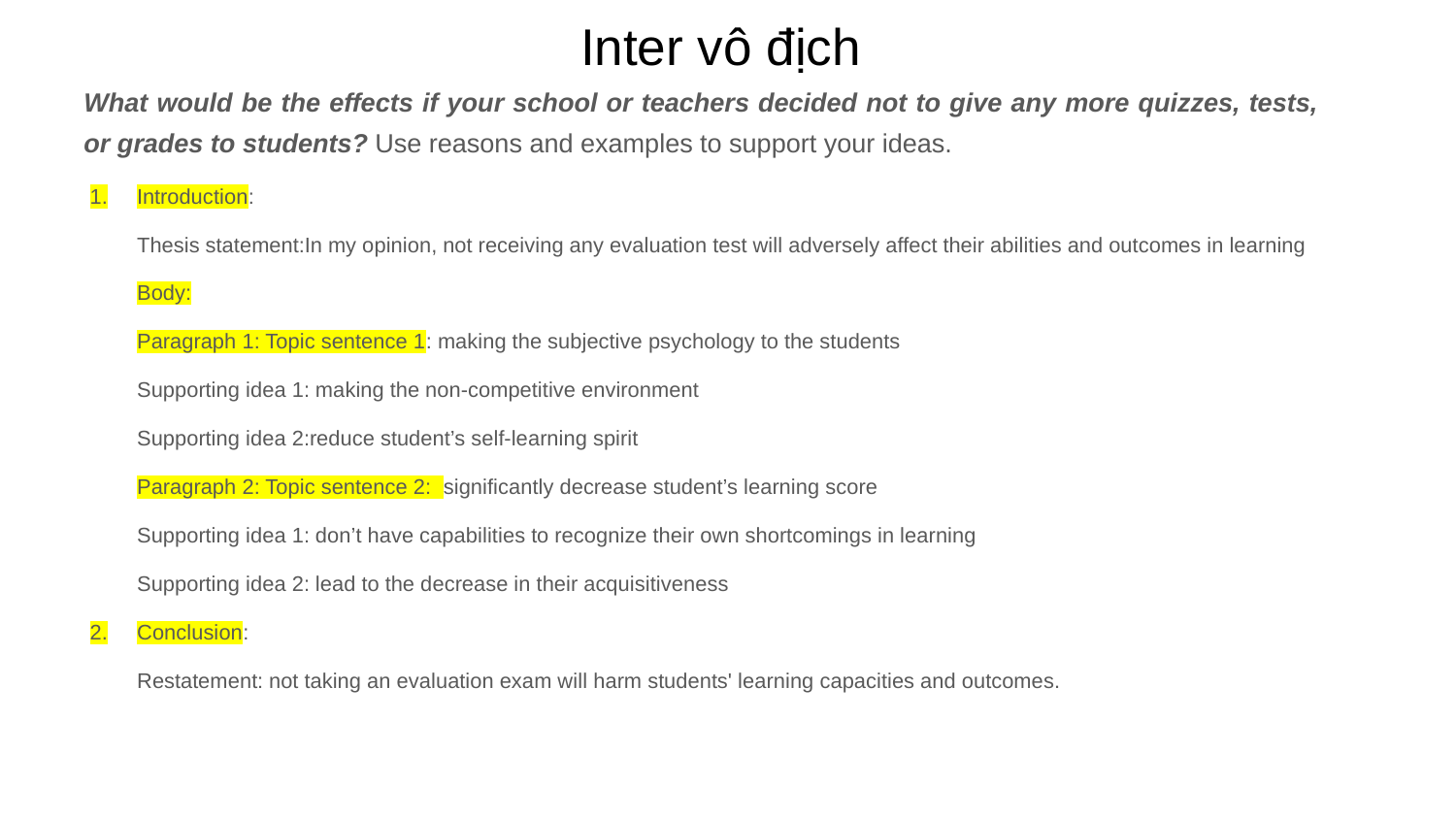

# Inter vô địch
What would be the effects if your school or teachers decided not to give any more quizzes, tests, or grades to students? Use reasons and examples to support your ideas.
Introduction:
Thesis statement:In my opinion, not receiving any evaluation test will adversely affect their abilities and outcomes in learning
Body:
Paragraph 1: Topic sentence 1: making the subjective psychology to the students
Supporting idea 1: making the non-competitive environment
Supporting idea 2:reduce student’s self-learning spirit
Paragraph 2: Topic sentence 2:  significantly decrease student’s learning score
Supporting idea 1: don’t have capabilities to recognize their own shortcomings in learning
Supporting idea 2: lead to the decrease in their acquisitiveness
Conclusion:
Restatement: not taking an evaluation exam will harm students' learning capacities and outcomes.